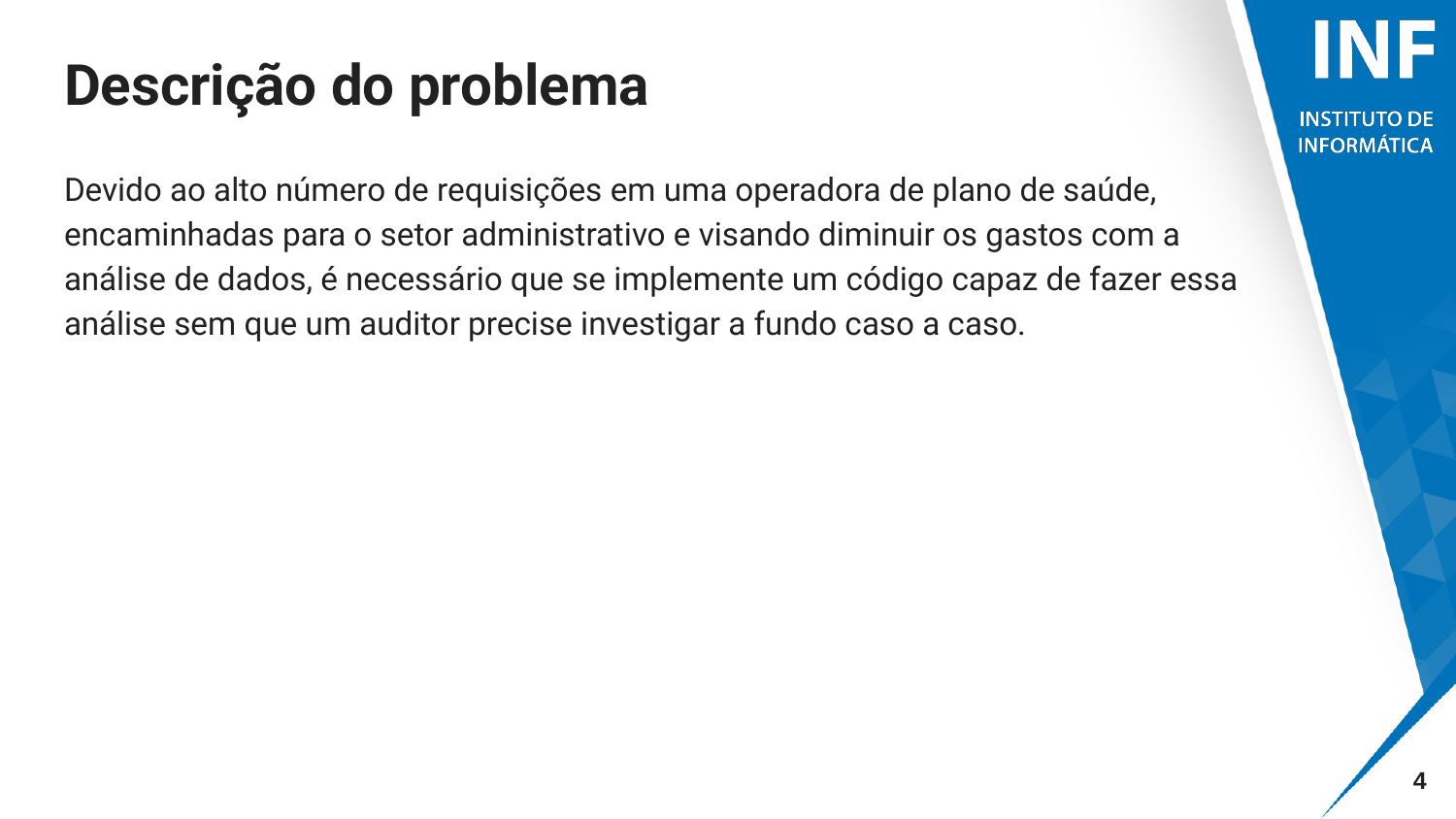

# Descrição do problema
Devido ao alto número de requisições em uma operadora de plano de saúde, encaminhadas para o setor administrativo e visando diminuir os gastos com a análise de dados, é necessário que se implemente um código capaz de fazer essa análise sem que um auditor precise investigar a fundo caso a caso.
4